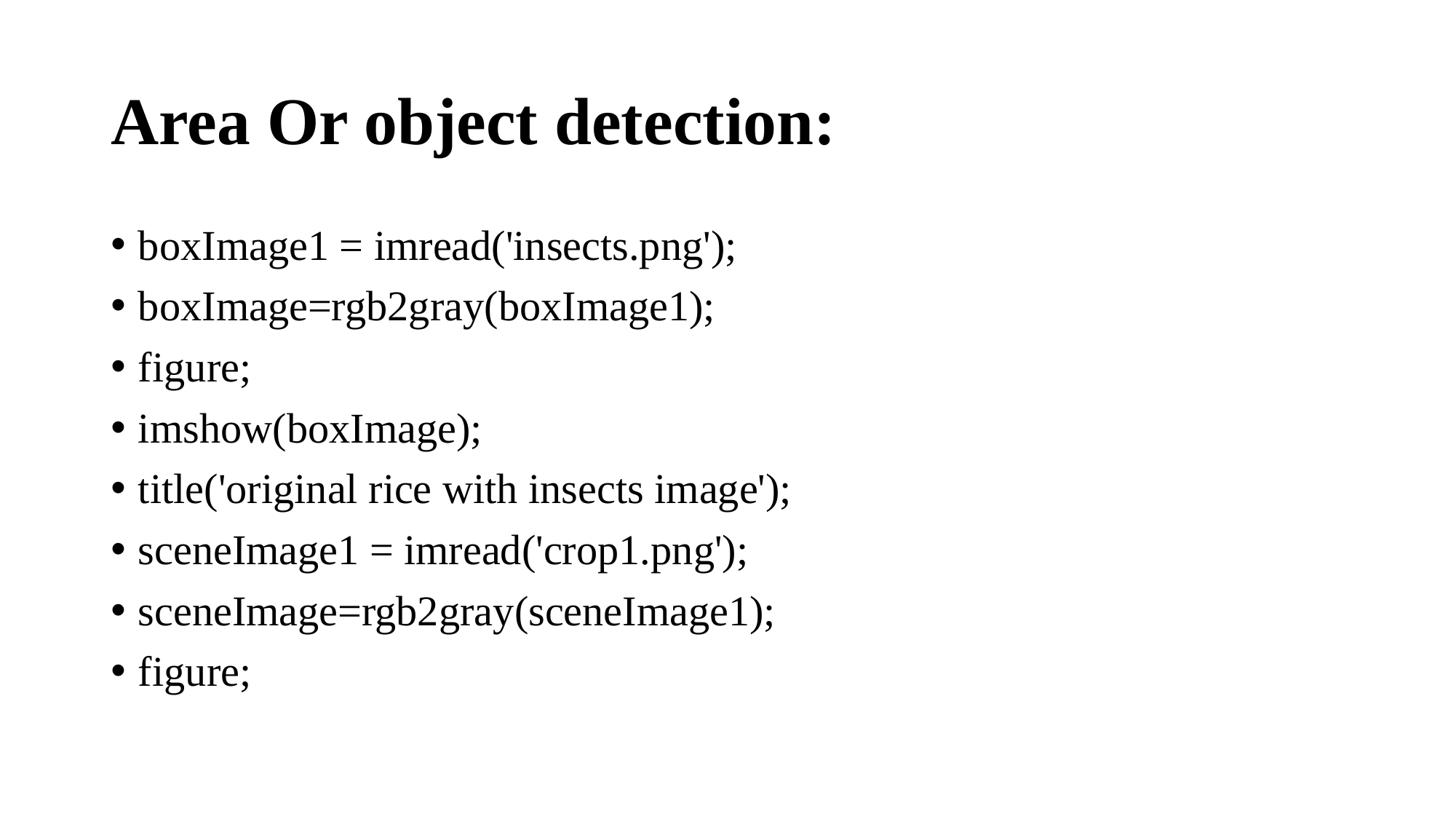

# Area Or object detection:
boxImage1 = imread('insects.png');
boxImage=rgb2gray(boxImage1);
figure;
imshow(boxImage);
title('original rice with insects image');
sceneImage1 = imread('crop1.png');
sceneImage=rgb2gray(sceneImage1);
figure;